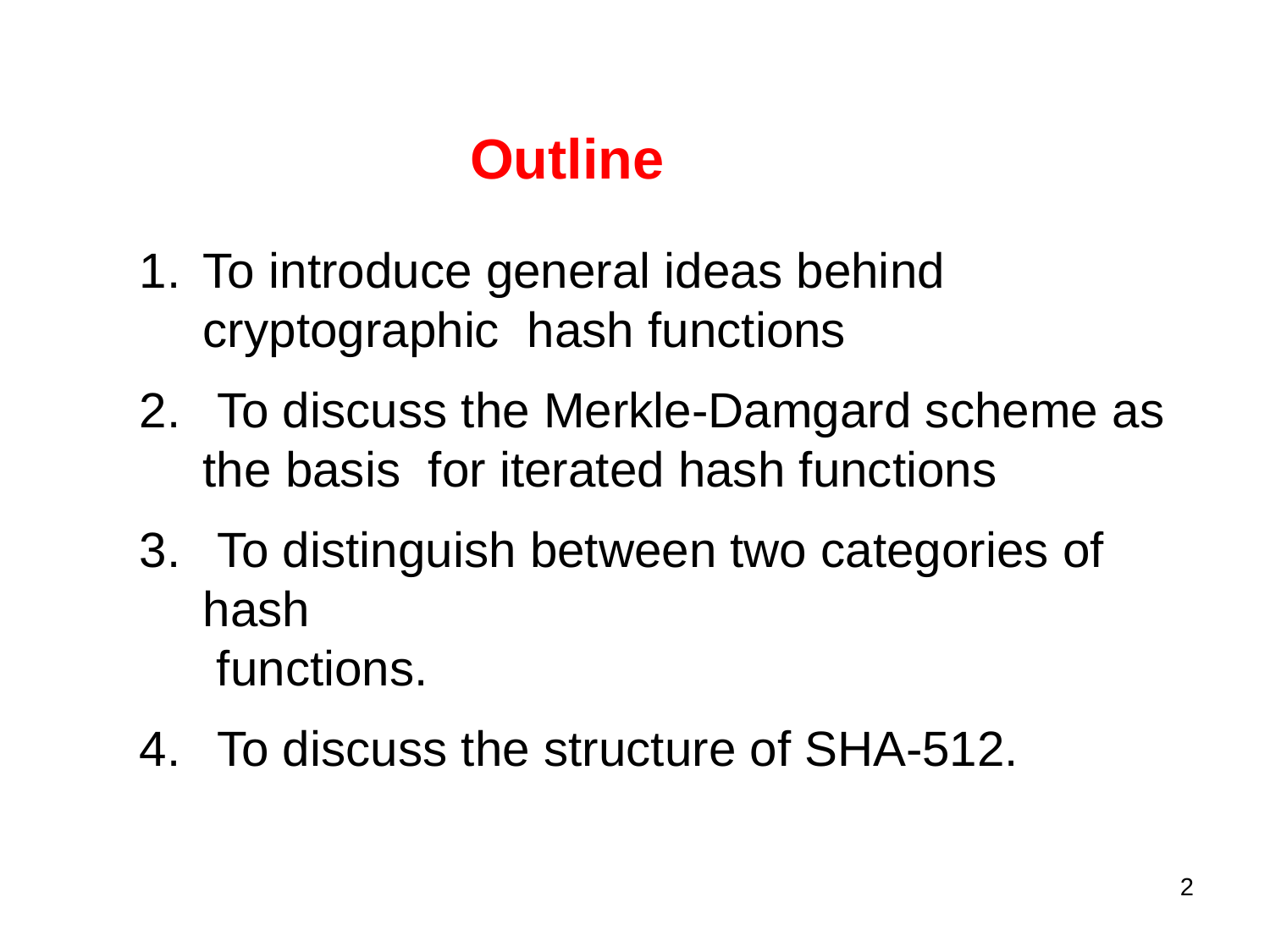

Outline
To introduce general ideas behind cryptographic  hash functions
 To discuss the Merkle-Damgard scheme as the basis  for iterated hash functions
 To distinguish between two categories of hash
 functions.
 To discuss the structure of SHA-512.

2